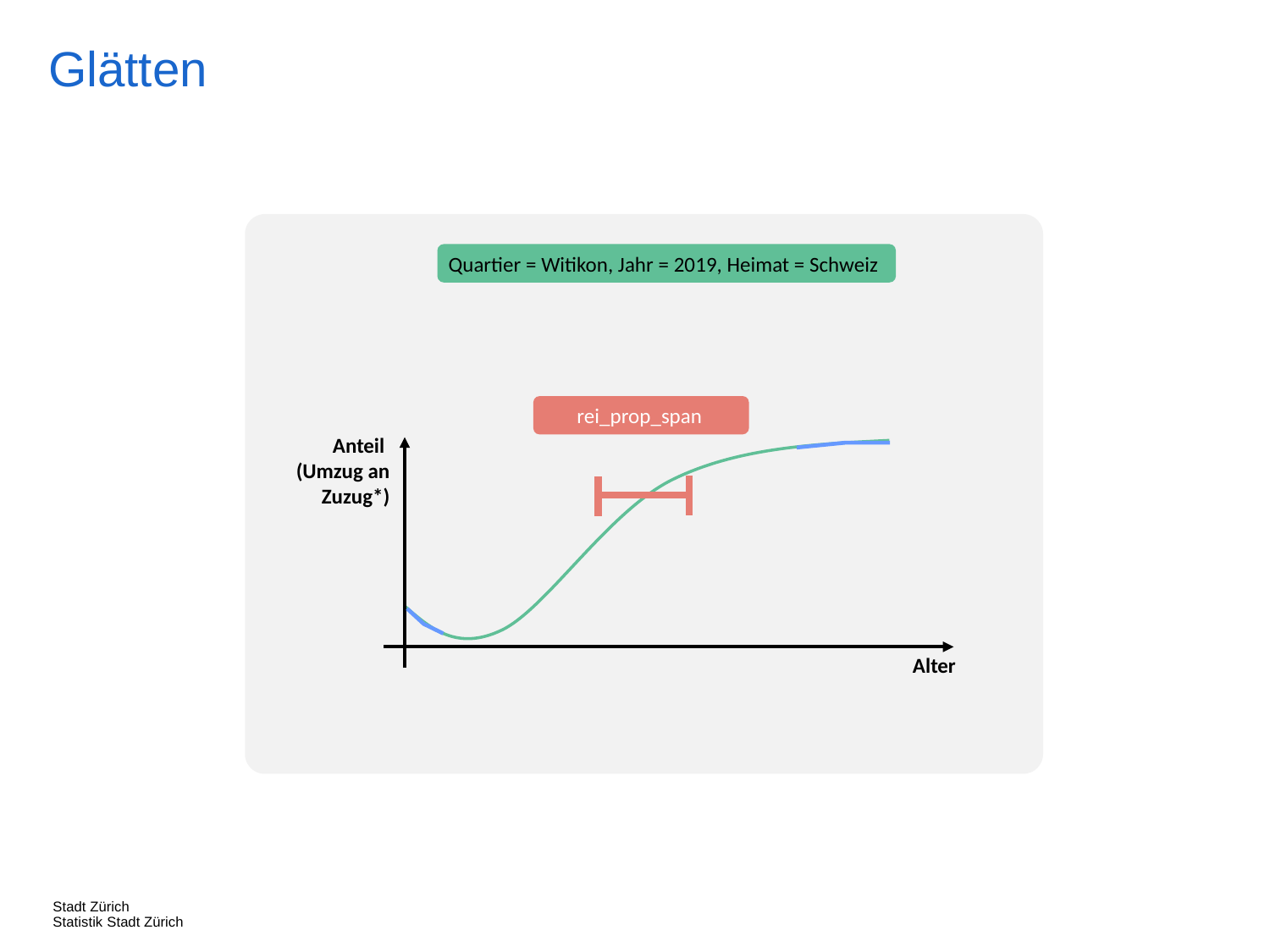

Glätten

Quartier = Witikon, Jahr = 2019, Heimat = Schweiz

rei_prop_span
Anteil
(Umzug an Zuzug*)

Alter
Stadt Zürich
Statistik Stadt Zürich